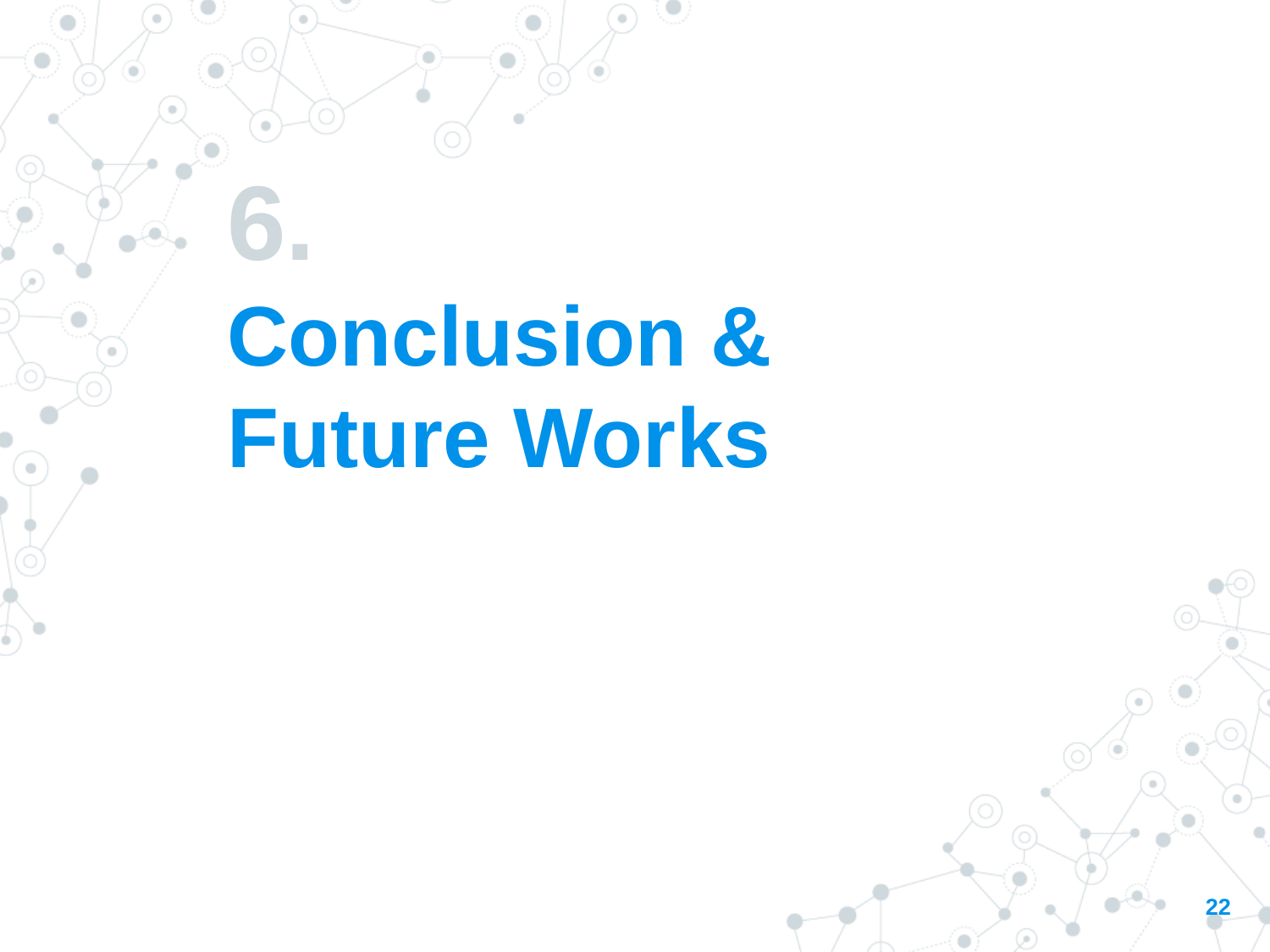

# 6.
Conclusion & Future Works

22